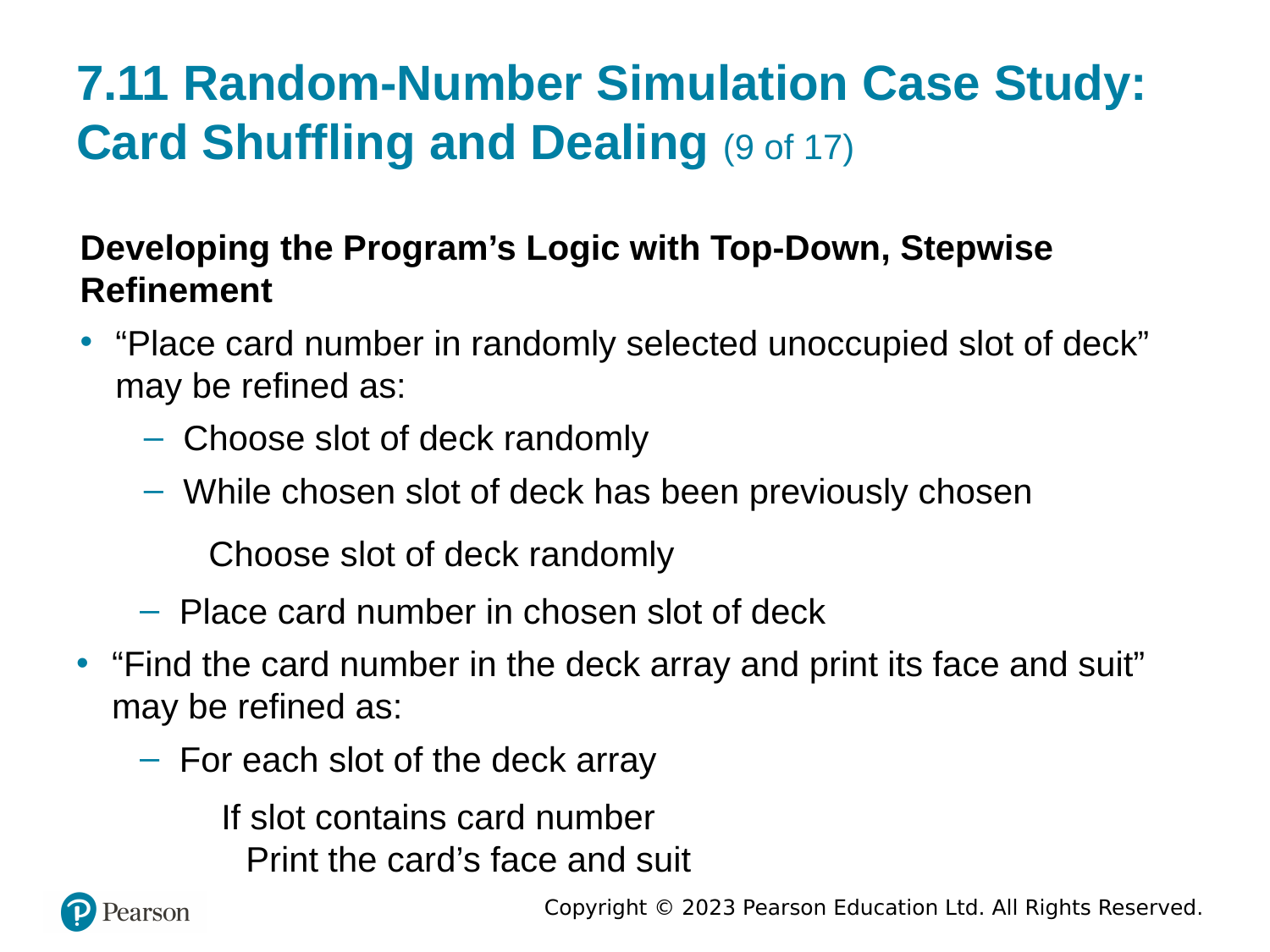

# 7.11 Random-Number Simulation Case Study: Card Shuffling and Dealing (9 of 17)
Developing the Program’s Logic with Top-Down, Stepwise Refinement
“Place card number in randomly selected unoccupied slot of deck” may be refined as:
Choose slot of deck randomly
While chosen slot of deck has been previously chosen
Choose slot of deck randomly
Place card number in chosen slot of deck
“Find the card number in the deck array and print its face and suit” may be refined as:
For each slot of the deck array
If slot contains card number
Print the card’s face and suit